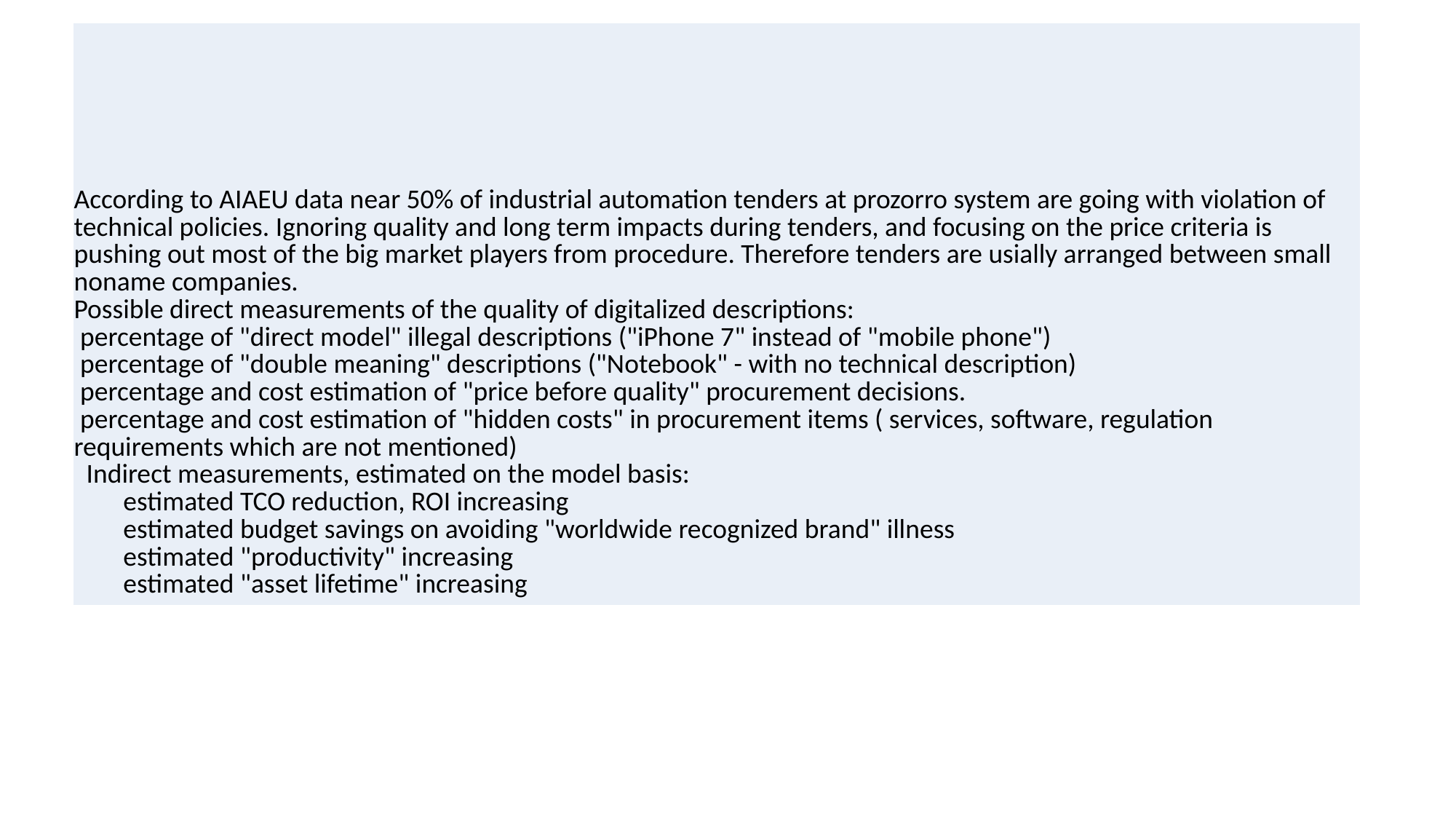

| According to AIAEU data near 50% of industrial automation tenders at prozorro system are going with violation of technical policies. Ignoring quality and long term impacts during tenders, and focusing on the price criteria is pushing out most of the big market players from procedure. Therefore tenders are usially arranged between small noname companies. Possible direct measurements of the quality of digitalized descriptions: percentage of "direct model" illegal descriptions ("iPhone 7" instead of "mobile phone") percentage of "double meaning" descriptions ("Notebook" - with no technical description) percentage and cost estimation of "price before quality" procurement decisions. percentage and cost estimation of "hidden costs" in procurement items ( services, software, regulation requirements which are not mentioned) Indirect measurements, estimated on the model basis: estimated TCO reduction, ROI increasing estimated budget savings on avoiding "worldwide recognized brand" illness estimated "productivity" increasing estimated "asset lifetime" increasing |
| --- |